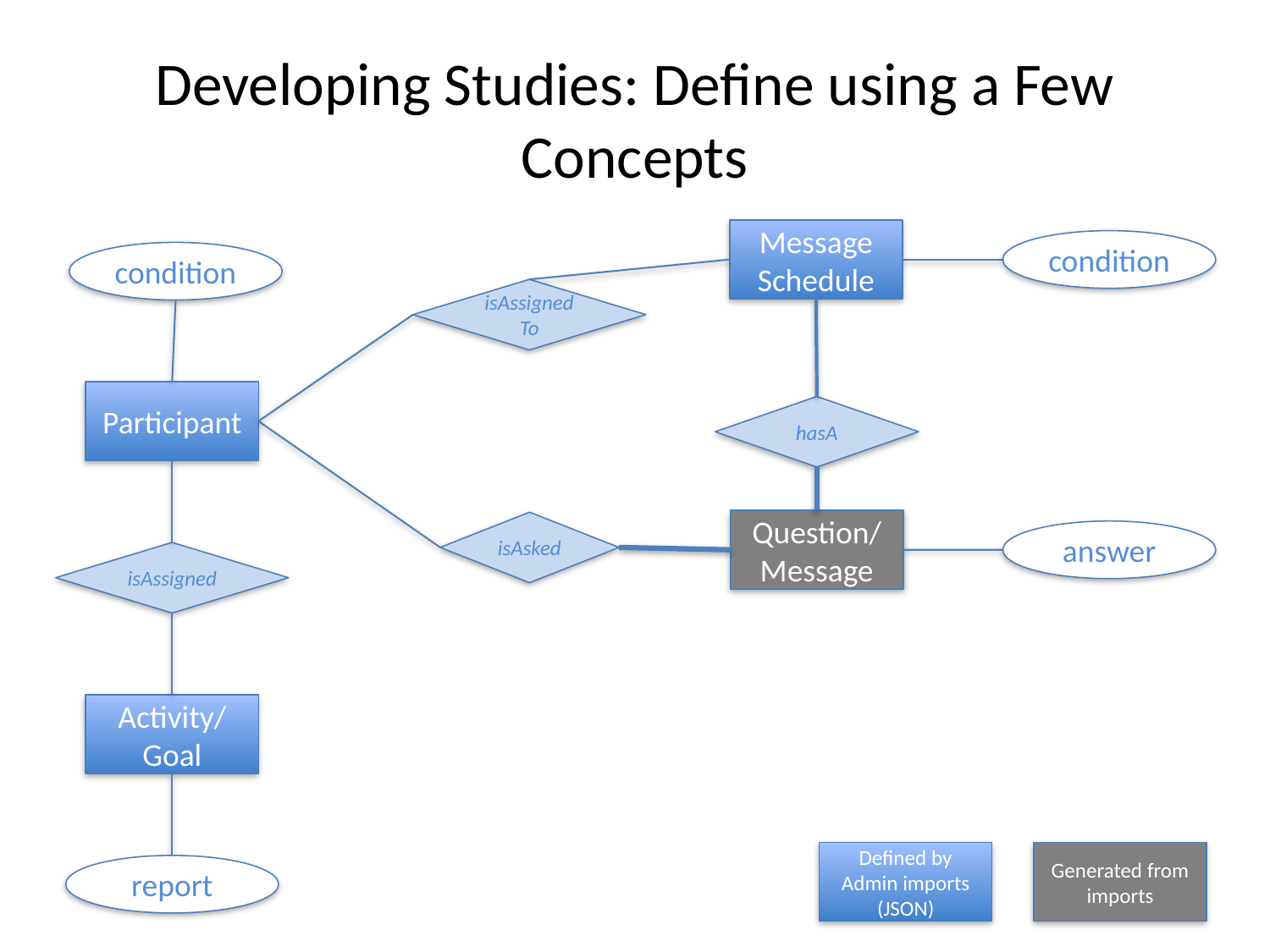

# Developing Studies: Define using a Few Concepts
Message
Schedule
condition
condition
isAssignedTo
Participant
hasA
Question/
Message
isAsked
answer
isAssigned
Activity/
Goal
report
Defined by Admin imports (JSON)
Generated from imports